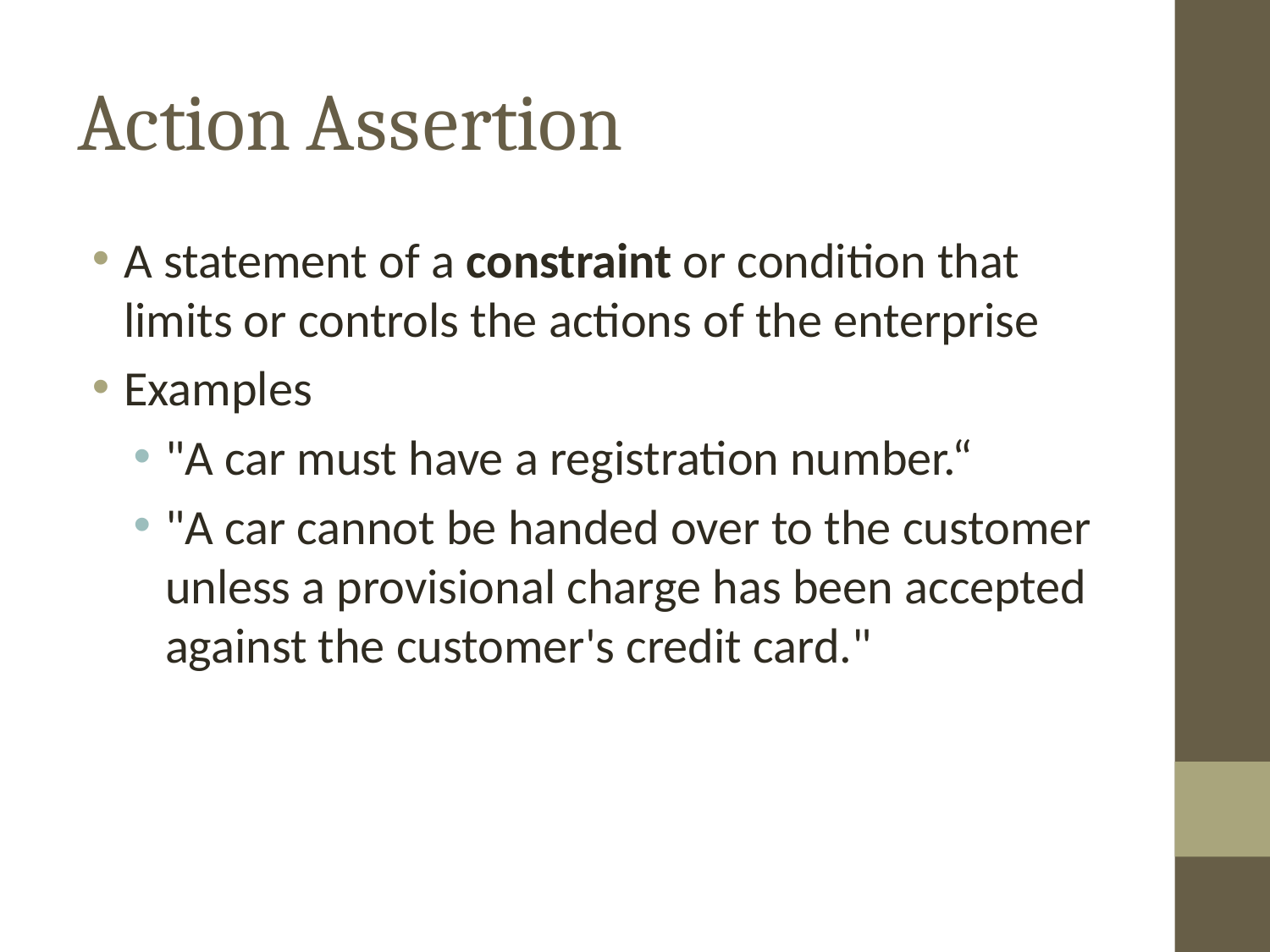

# Action Assertion
A statement of a constraint or condition that limits or controls the actions of the enterprise
Examples
"A car must have a registration number.“
"A car cannot be handed over to the customer unless a provisional charge has been accepted against the customer's credit card."